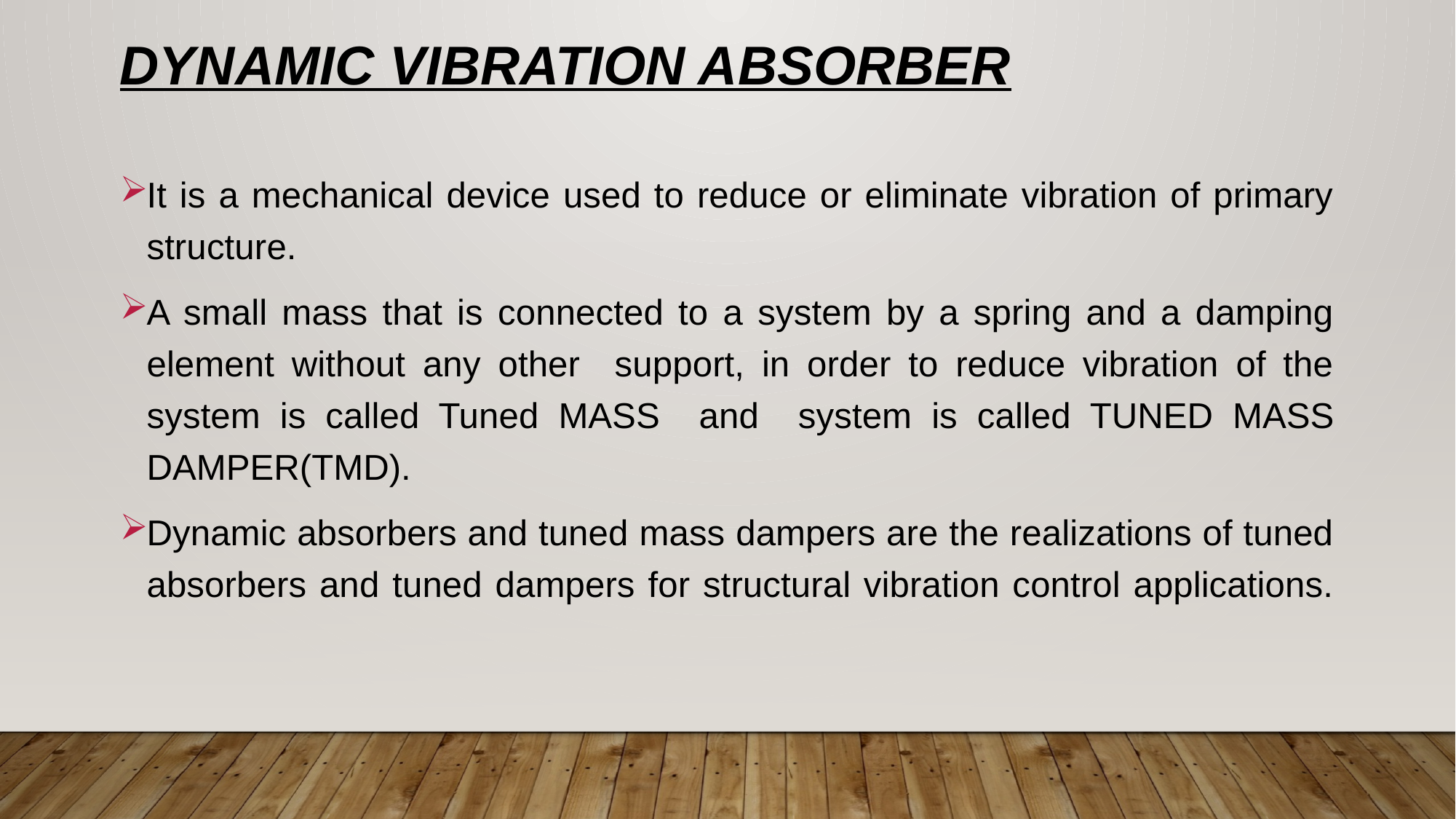

# dynamic vibration absorber
It is a mechanical device used to reduce or eliminate vibration of primary structure.
A small mass that is connected to a system by a spring and a damping element without any other  support, in order to reduce vibration of the system is called Tuned MASS  and  system is called TUNED MASS DAMPER(TMD).
Dynamic absorbers and tuned mass dampers are the realizations of tuned absorbers and tuned dampers for structural vibration control applications.